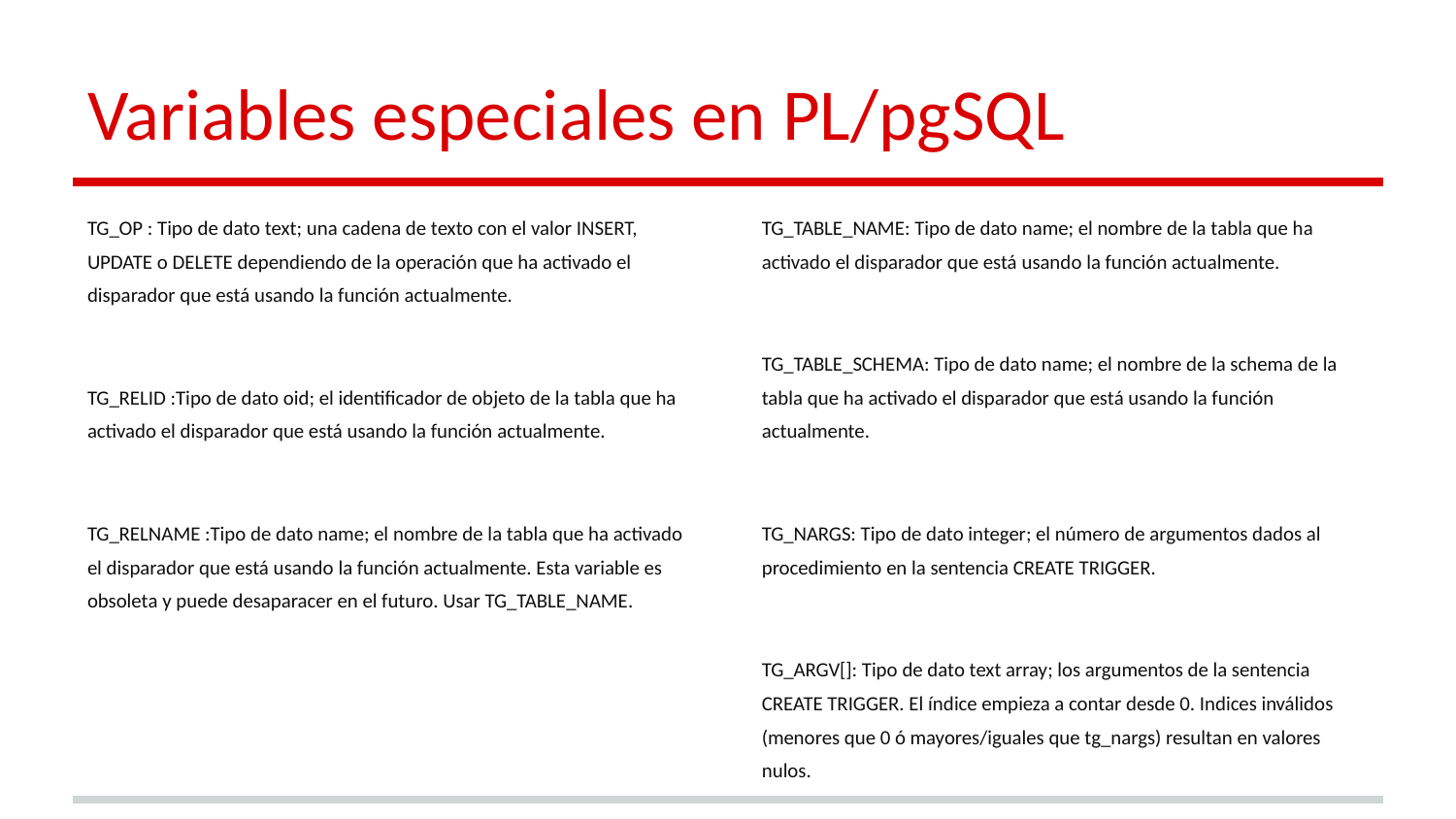

# Variables especiales en PL/pgSQL
TG_OP : Tipo de dato text; una cadena de texto con el valor INSERT, UPDATE o DELETE dependiendo de la operación que ha activado el disparador que está usando la función actualmente.
TG_RELID :Tipo de dato oid; el identificador de objeto de la tabla que ha activado el disparador que está usando la función actualmente.
TG_RELNAME :Tipo de dato name; el nombre de la tabla que ha activado el disparador que está usando la función actualmente. Esta variable es obsoleta y puede desaparacer en el futuro. Usar TG_TABLE_NAME.

TG_TABLE_NAME: Tipo de dato name; el nombre de la tabla que ha activado el disparador que está usando la función actualmente.
TG_TABLE_SCHEMA: Tipo de dato name; el nombre de la schema de la tabla que ha activado el disparador que está usando la función actualmente.
TG_NARGS: Tipo de dato integer; el número de argumentos dados al procedimiento en la sentencia CREATE TRIGGER.
TG_ARGV[]: Tipo de dato text array; los argumentos de la sentencia CREATE TRIGGER. El índice empieza a contar desde 0. Indices inválidos (menores que 0 ó mayores/iguales que tg_nargs) resultan en valores nulos.